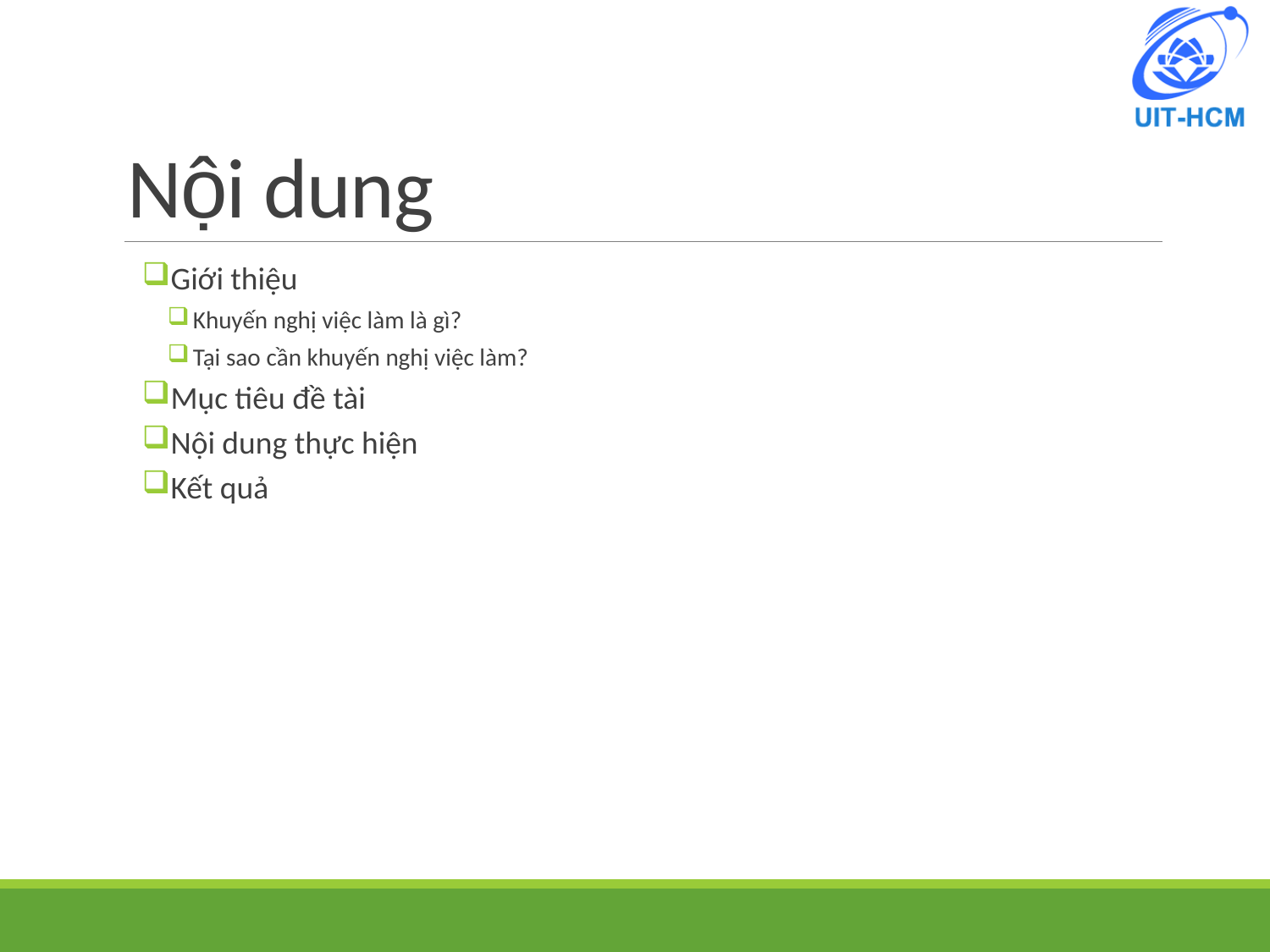

# Nội dung
Giới thiệu
Khuyến nghị việc làm là gì?
Tại sao cần khuyến nghị việc làm?
Mục tiêu đề tài
Nội dung thực hiện
Kết quả